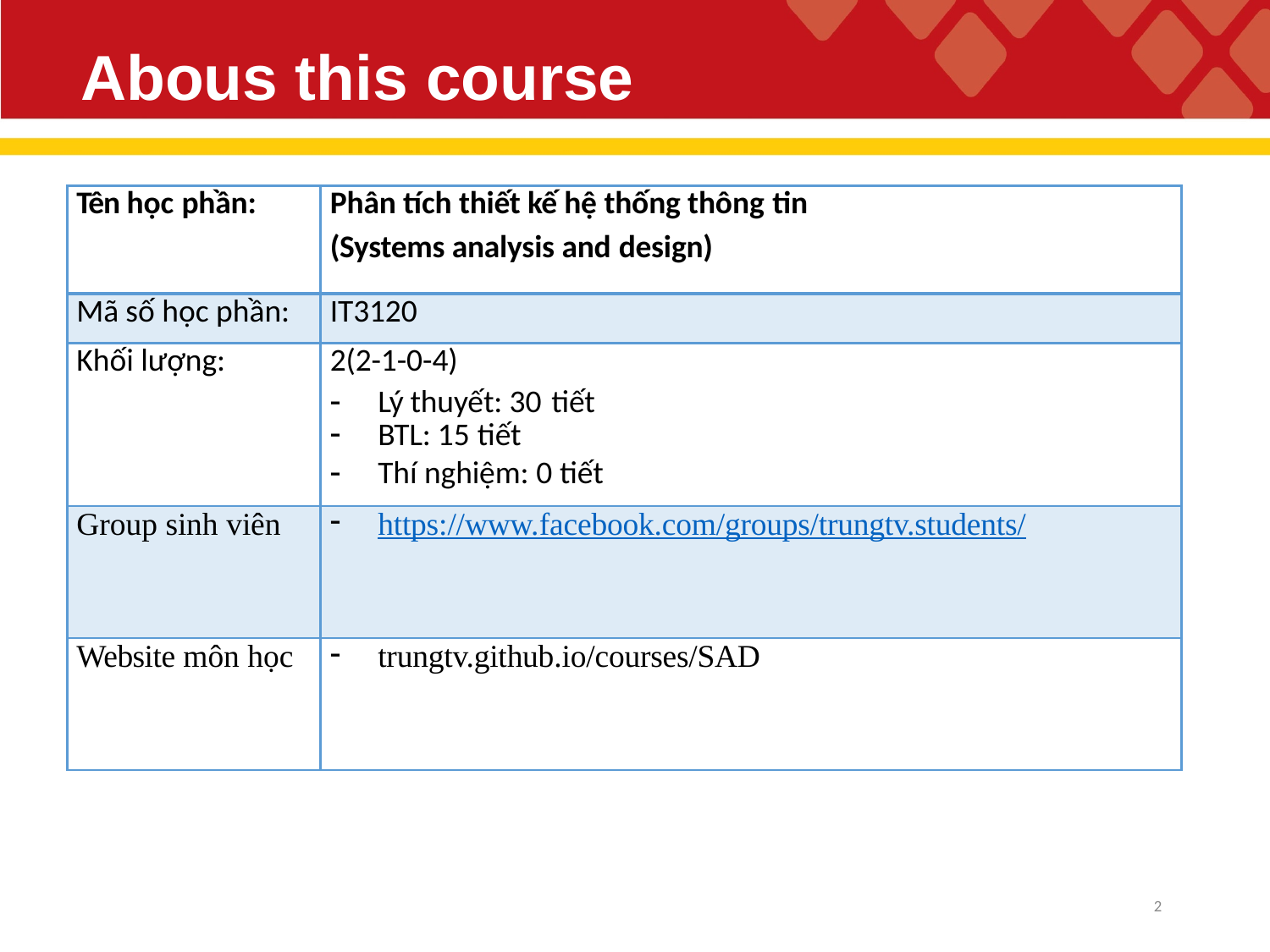

# Abous this course
| Tên học phần: | Phân tích thiết kế hệ thống thông tin (Systems analysis and design) |
| --- | --- |
| Mã số học phần: | IT3120 |
| Khối lượng: | 2(2-1-0-4) Lý thuyết: 30 tiết BTL: 15 tiết Thí nghiệm: 0 tiết |
| Group sinh viên | https://www.facebook.com/groups/trungtv.students/ |
| Website môn học | trungtv.github.io/courses/SAD |
2